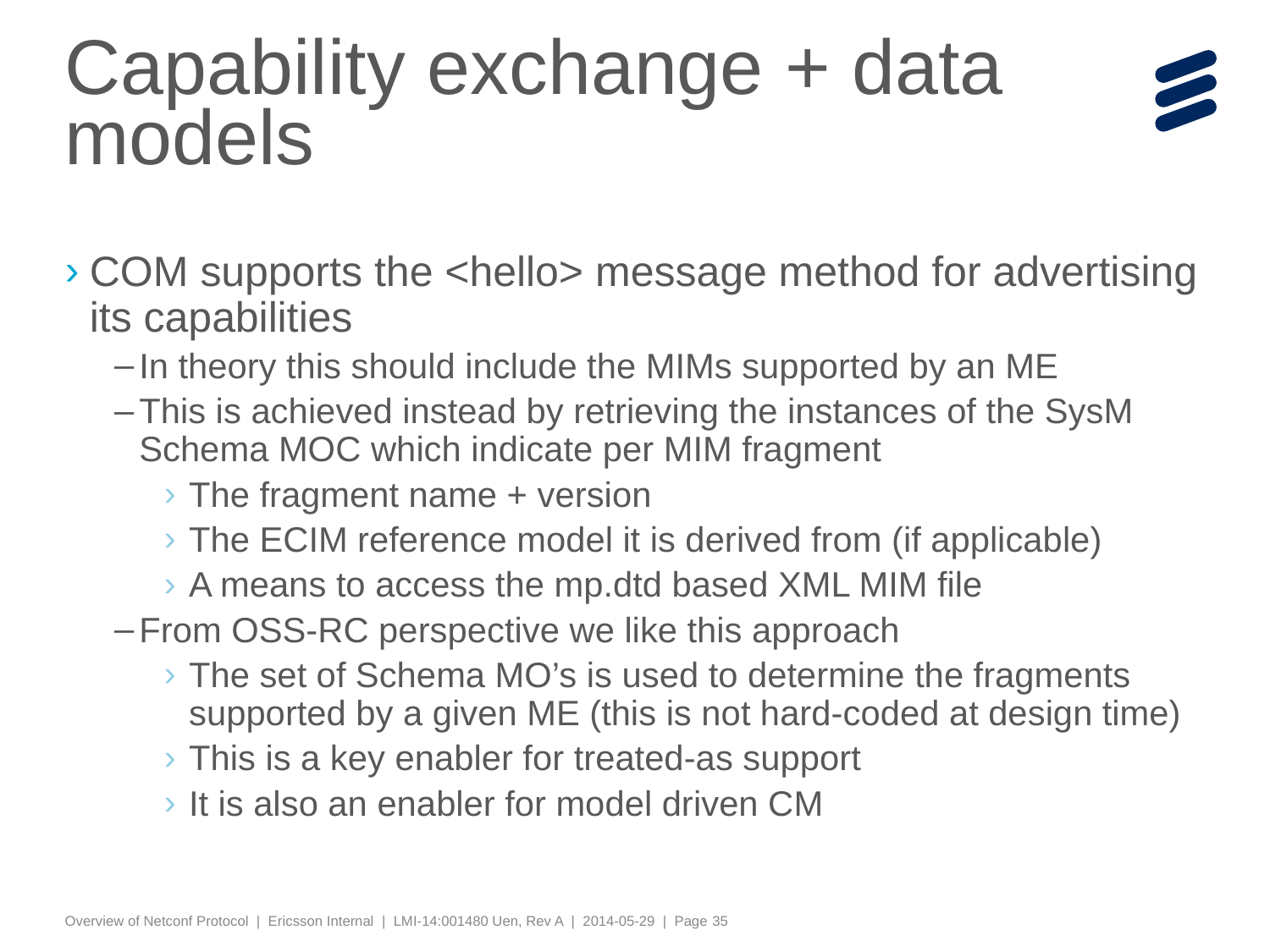

# Capability exchange + data models
COM supports the <hello> message method for advertising its capabilities
In theory this should include the MIMs supported by an ME
This is achieved instead by retrieving the instances of the SysM Schema MOC which indicate per MIM fragment
The fragment name + version
The ECIM reference model it is derived from (if applicable)
A means to access the mp.dtd based XML MIM file
From OSS-RC perspective we like this approach
The set of Schema MO’s is used to determine the fragments supported by a given ME (this is not hard-coded at design time)
This is a key enabler for treated-as support
It is also an enabler for model driven CM